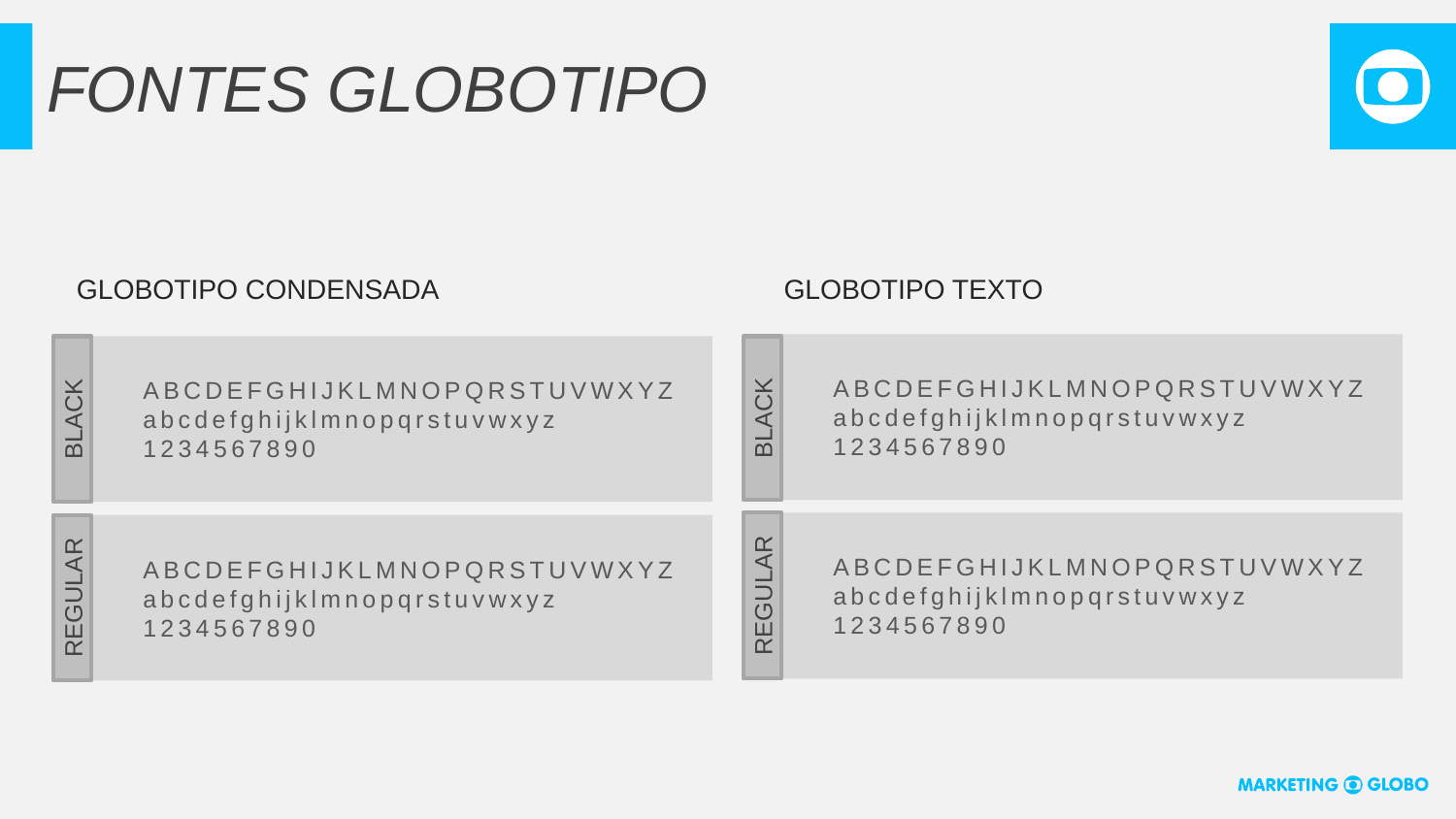

# FONTES GLOBOTIPO
GLOBOTIPO CONDENSADA
GLOBOTIPO TEXTO
ABCDEFGHIJKLMNOPQRSTUVWXYZ
abcdefghijklmnopqrstuvwxyz
1234567890
ABCDEFGHIJKLMNOPQRSTUVWXYZ
abcdefghijklmnopqrstuvwxyz
1234567890
BLACK
BLACK
REGULAR
ABCDEFGHIJKLMNOPQRSTUVWXYZ
abcdefghijklmnopqrstuvwxyz
1234567890
ABCDEFGHIJKLMNOPQRSTUVWXYZ
abcdefghijklmnopqrstuvwxyz
1234567890
REGULAR